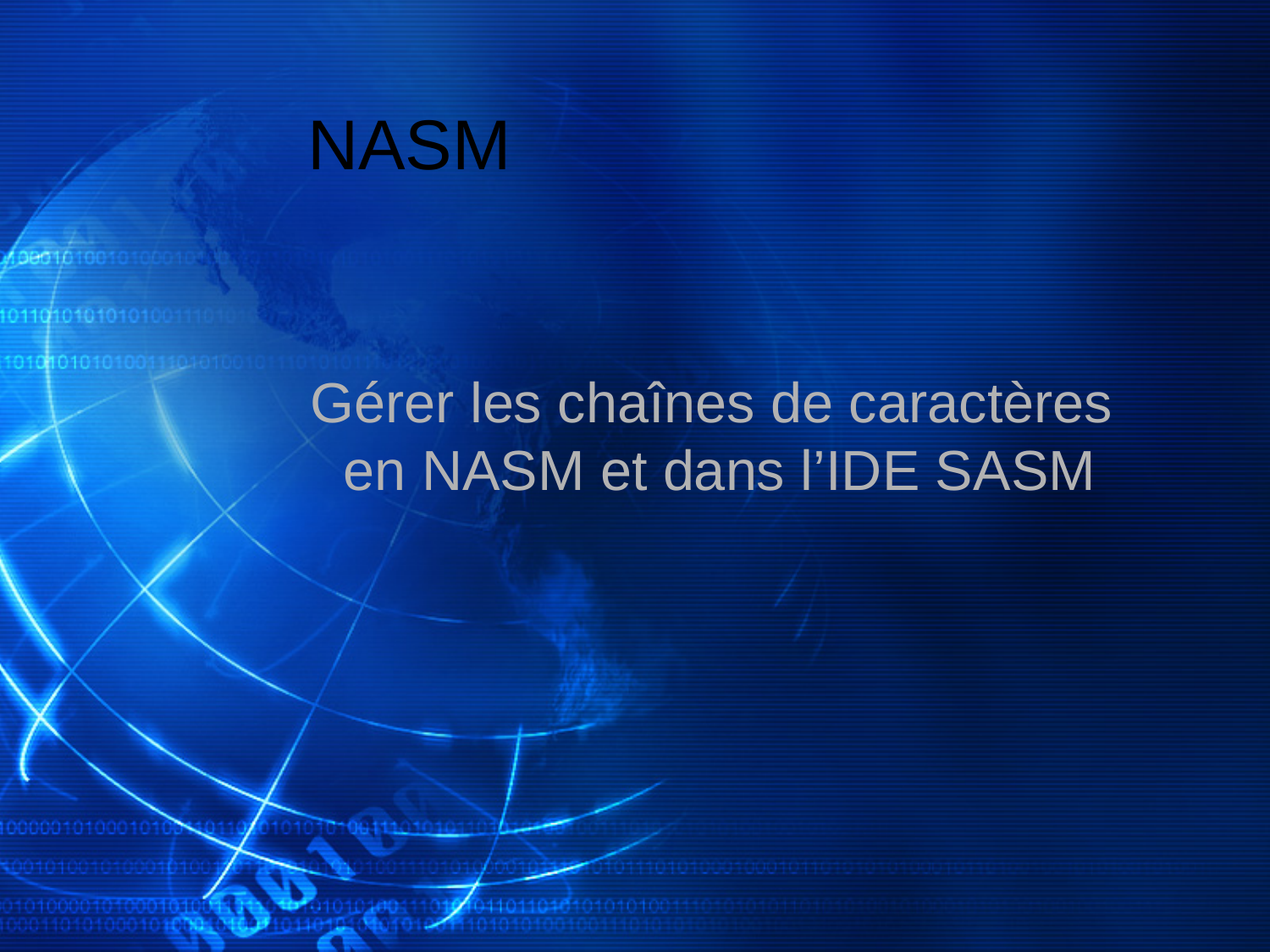

# NASM
Gérer les chaînes de caractères
en NASM et dans l’IDE SASM